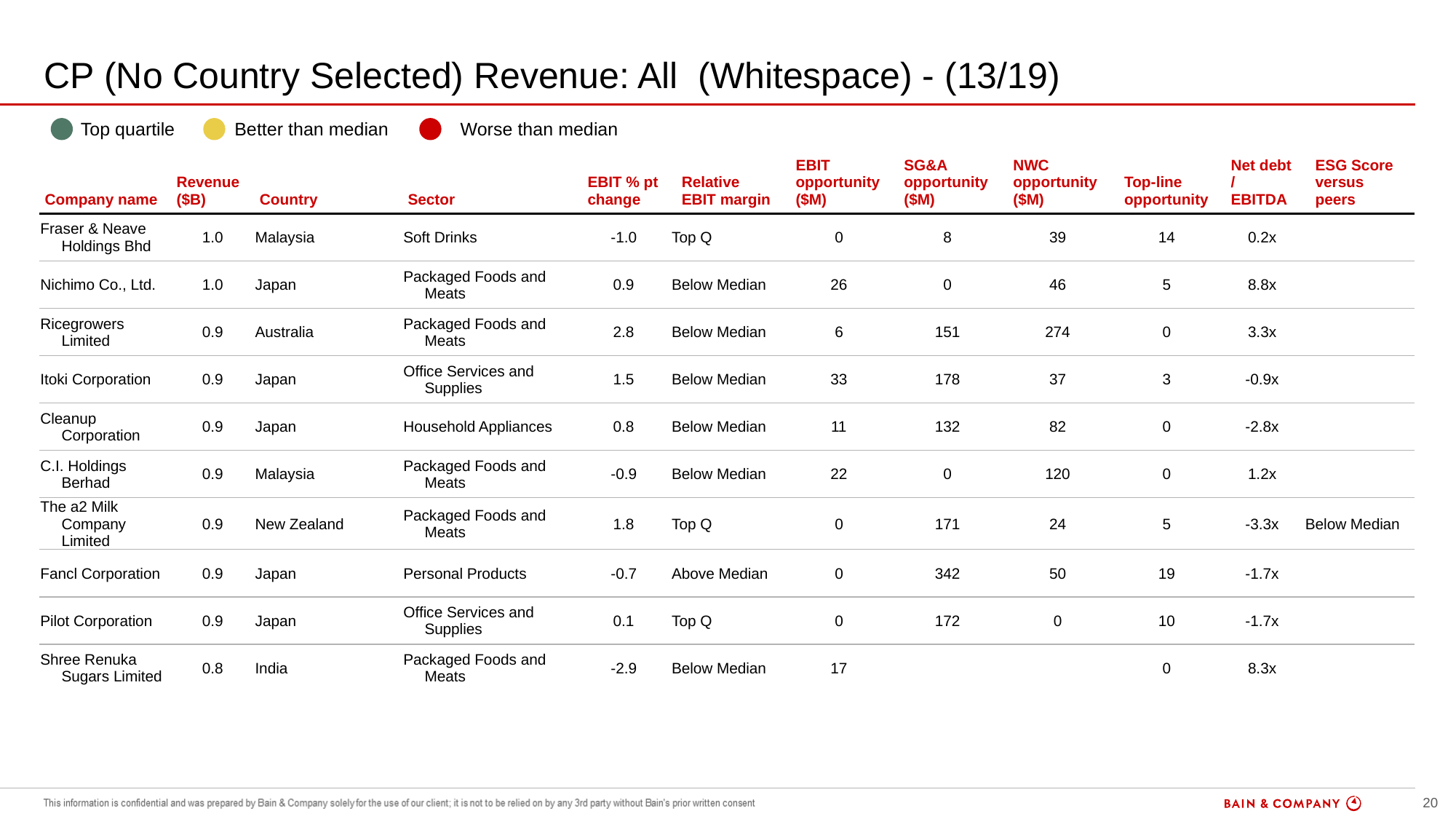

# CP (No Country Selected) Revenue: All  (Whitespace) - (13/19)
|  | Top quartile |  | Better than median |  | Worse than median |
| --- | --- | --- | --- | --- | --- |
| Company name | Revenue ($B) | Country | Sector | EBIT % pt change | Relative EBIT margin | EBIT opportunity ($M) | SG&A opportunity ($M) | NWC opportunity ($M) | Top-line opportunity | Net debt / EBITDA | ESG Score versus peers |
| --- | --- | --- | --- | --- | --- | --- | --- | --- | --- | --- | --- |
| Fraser & Neave Holdings Bhd | 1.0 | Malaysia | Soft Drinks | -1.0 | Top Q | 0 | 8 | 39 | 14 | 0.2x |  |
| Nichimo Co., Ltd. | 1.0 | Japan | Packaged Foods and Meats | 0.9 | Below Median | 26 | 0 | 46 | 5 | 8.8x |  |
| Ricegrowers Limited | 0.9 | Australia | Packaged Foods and Meats | 2.8 | Below Median | 6 | 151 | 274 | 0 | 3.3x |  |
| Itoki Corporation | 0.9 | Japan | Office Services and Supplies | 1.5 | Below Median | 33 | 178 | 37 | 3 | -0.9x |  |
| Cleanup Corporation | 0.9 | Japan | Household Appliances | 0.8 | Below Median | 11 | 132 | 82 | 0 | -2.8x |  |
| C.I. Holdings Berhad | 0.9 | Malaysia | Packaged Foods and Meats | -0.9 | Below Median | 22 | 0 | 120 | 0 | 1.2x |  |
| The a2 Milk Company Limited | 0.9 | New Zealand | Packaged Foods and Meats | 1.8 | Top Q | 0 | 171 | 24 | 5 | -3.3x | Below Median |
| Fancl Corporation | 0.9 | Japan | Personal Products | -0.7 | Above Median | 0 | 342 | 50 | 19 | -1.7x |  |
| Pilot Corporation | 0.9 | Japan | Office Services and Supplies | 0.1 | Top Q | 0 | 172 | 0 | 10 | -1.7x |  |
| Shree Renuka Sugars Limited | 0.8 | India | Packaged Foods and Meats | -2.9 | Below Median | 17 |  |  | 0 | 8.3x |  |